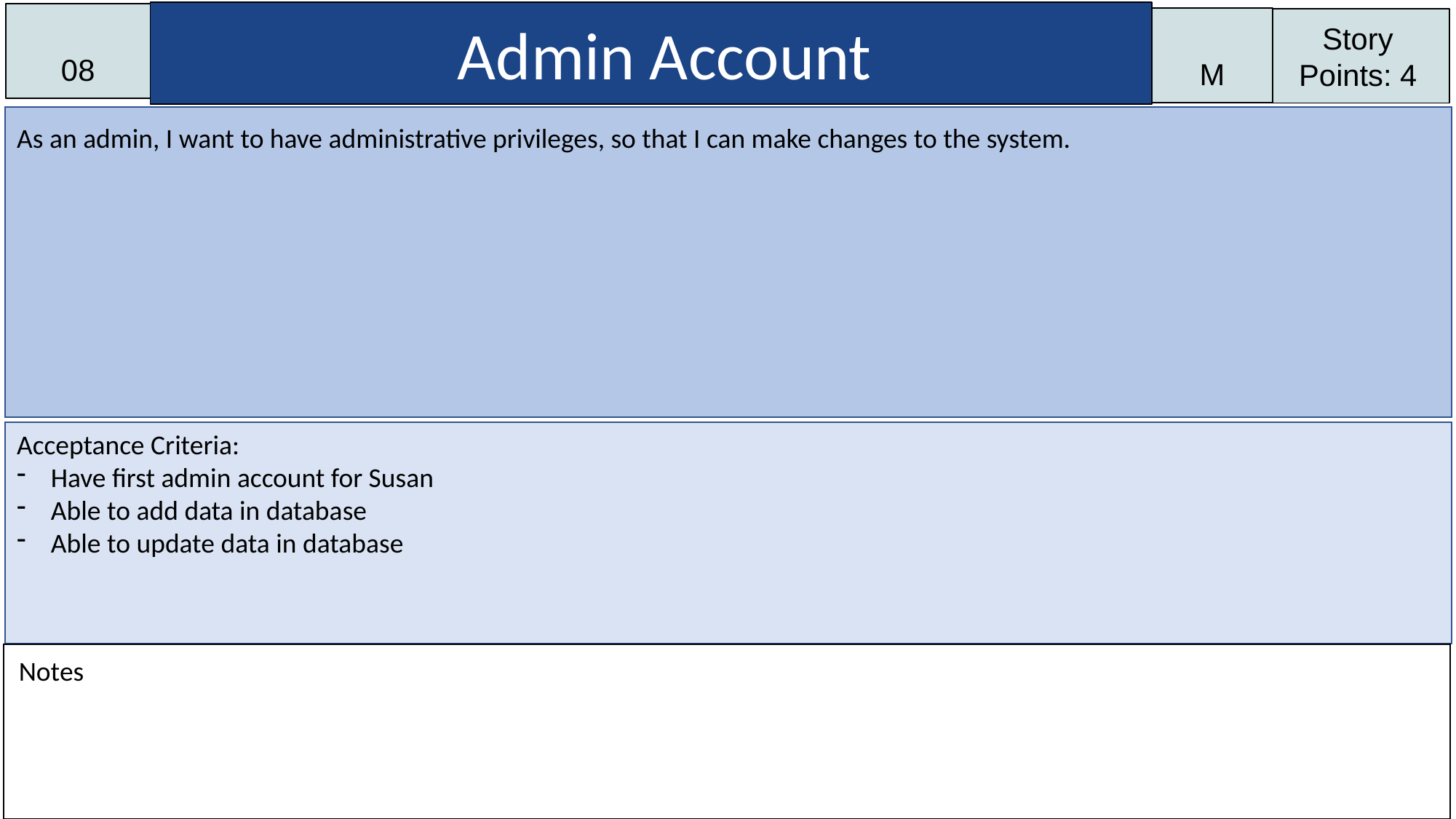

Admin Account

08

M
Story Points: 4

As an admin, I want to have administrative privileges, so that I can make changes to the system.

Acceptance Criteria:
Have first admin account for Susan
Able to add data in database
Able to update data in database

Notes